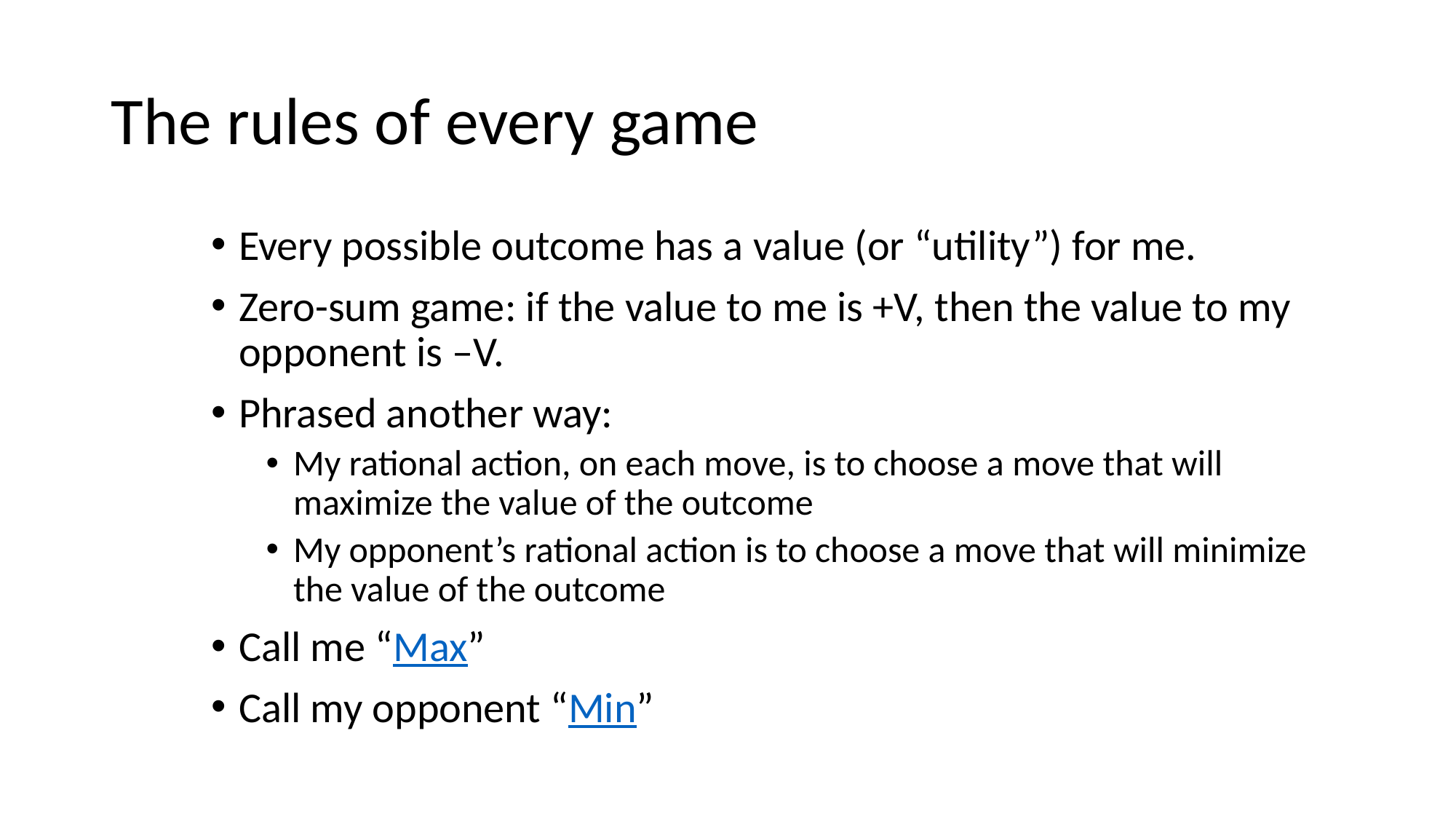

# The rules of every game
Every possible outcome has a value (or “utility”) for me.
Zero-sum game: if the value to me is +V, then the value to my opponent is –V.
Phrased another way:
My rational action, on each move, is to choose a move that will maximize the value of the outcome
My opponent’s rational action is to choose a move that will minimize the value of the outcome
Call me “Max”
Call my opponent “Min”